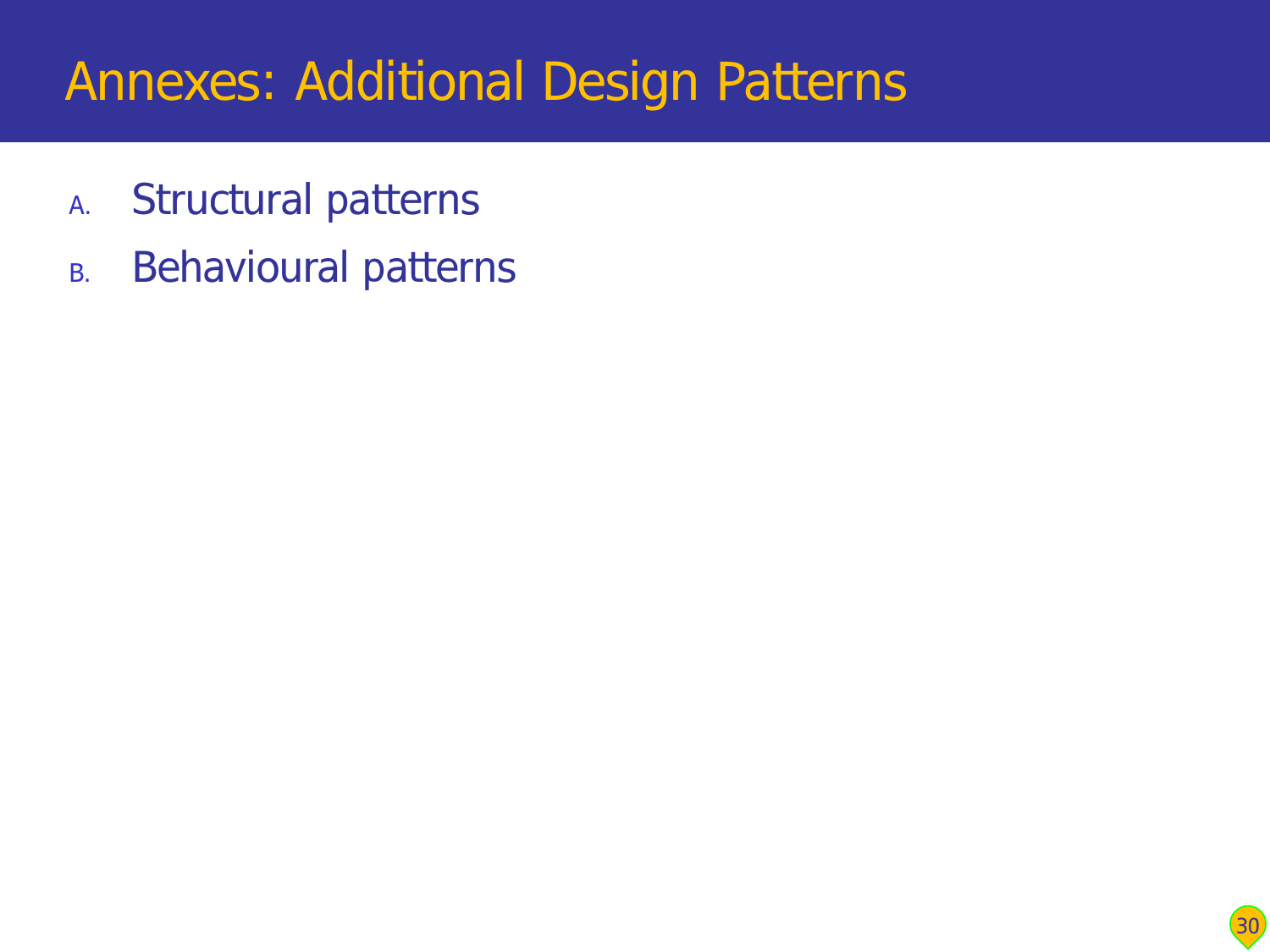

# Annexes: Additional Design Patterns
Structural patterns
Behavioural patterns

30